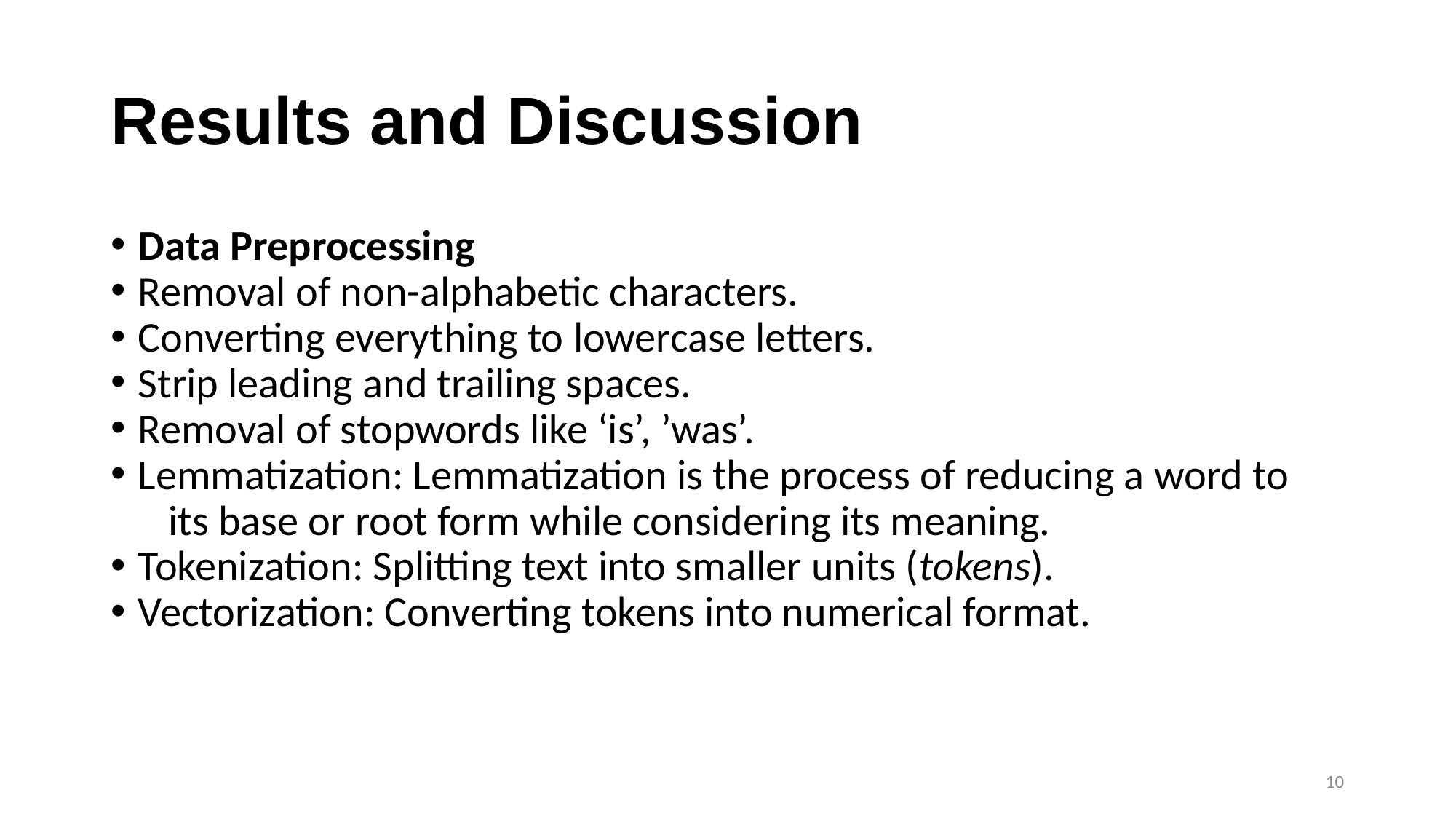

# Results and Discussion
Data Preprocessing
Removal of non-alphabetic characters.
Converting everything to lowercase letters.
Strip leading and trailing spaces.
Removal of stopwords like ‘is’, ’was’.
Lemmatization: Lemmatization is the process of reducing a word to
      its base or root form while considering its meaning.
Tokenization: Splitting text into smaller units (tokens).
Vectorization: Converting tokens into numerical format.

10